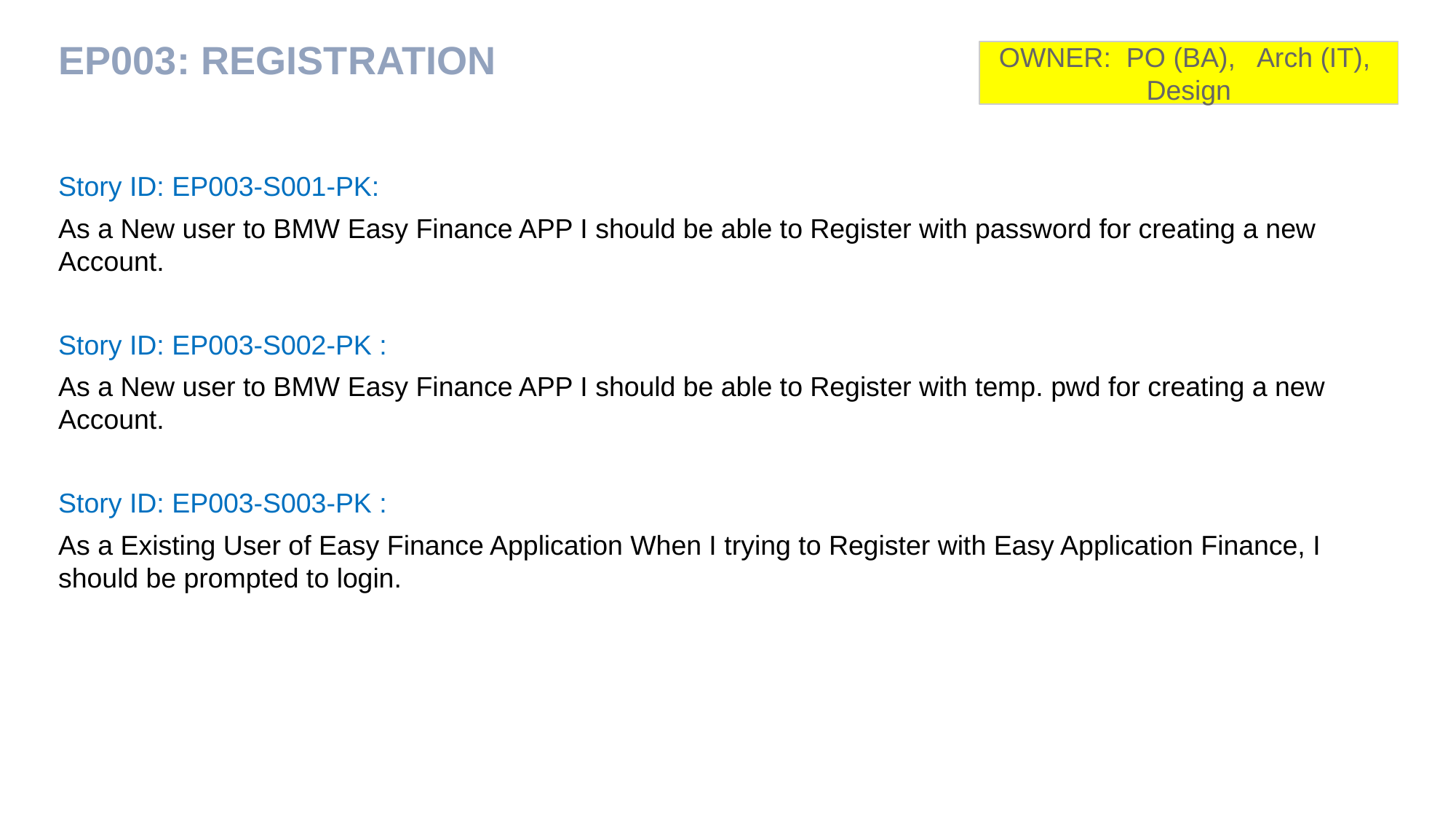

# EP003: Registration
OWNER:  PO (BA),   Arch (IT),  Design
Story ID: EP003-S001-PK:
As a New user to BMW Easy Finance APP I should be able to Register with password for creating a new Account.

Story ID: EP003-S002-PK :
As a New user to BMW Easy Finance APP I should be able to Register with temp. pwd for creating a new Account.

Story ID: EP003-S003-PK :
As a Existing User of Easy Finance Application When I trying to Register with Easy Application Finance, I should be prompted to login.